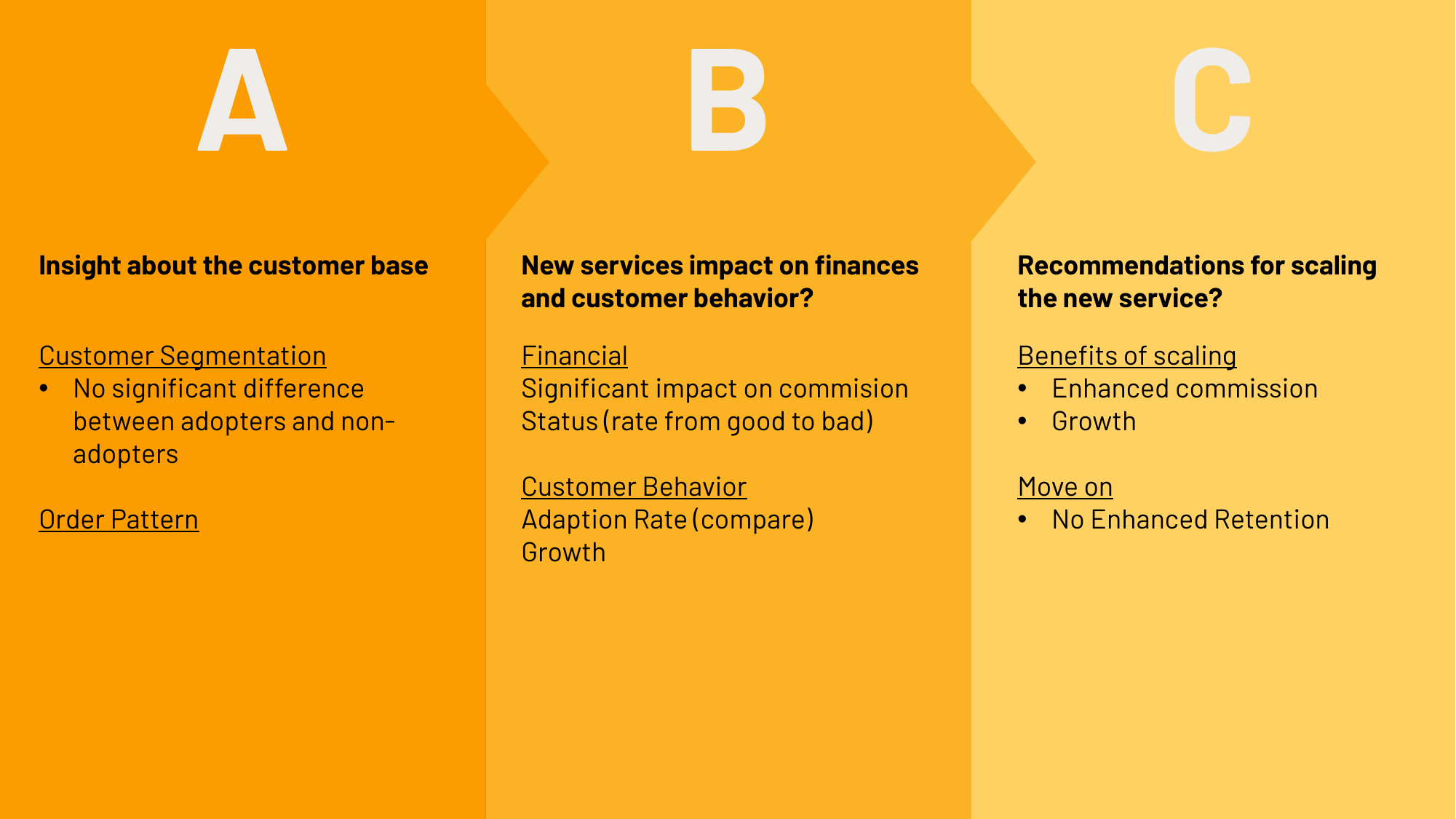

A

B

C

New services impact on finances and customer behavior?
Recommendations for scaling the new service?
Insight about the customer base
Customer Segmentation
No significant difference between adopters and non-adopters

Order Pattern
Financial
Significant impact on commision
Status (rate from good to bad)

Customer Behavior
Adaption Rate (compare)
Growth

Benefits of scaling
Enhanced commission
Growth

Move on
No Enhanced Retention